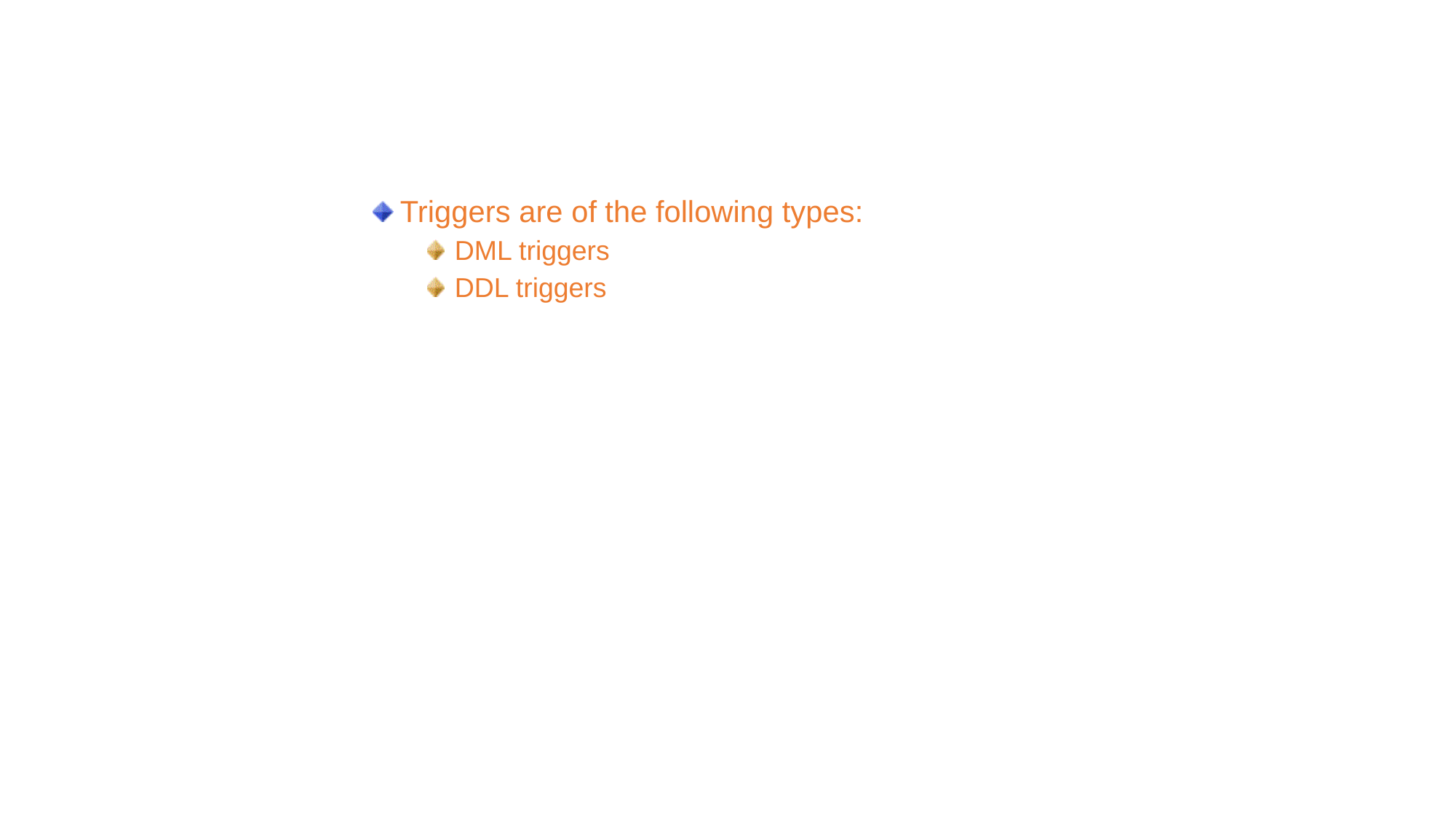

Identifying Types of Triggers (Contd.)
Triggers are of the following types:
DML triggers
DDL triggers